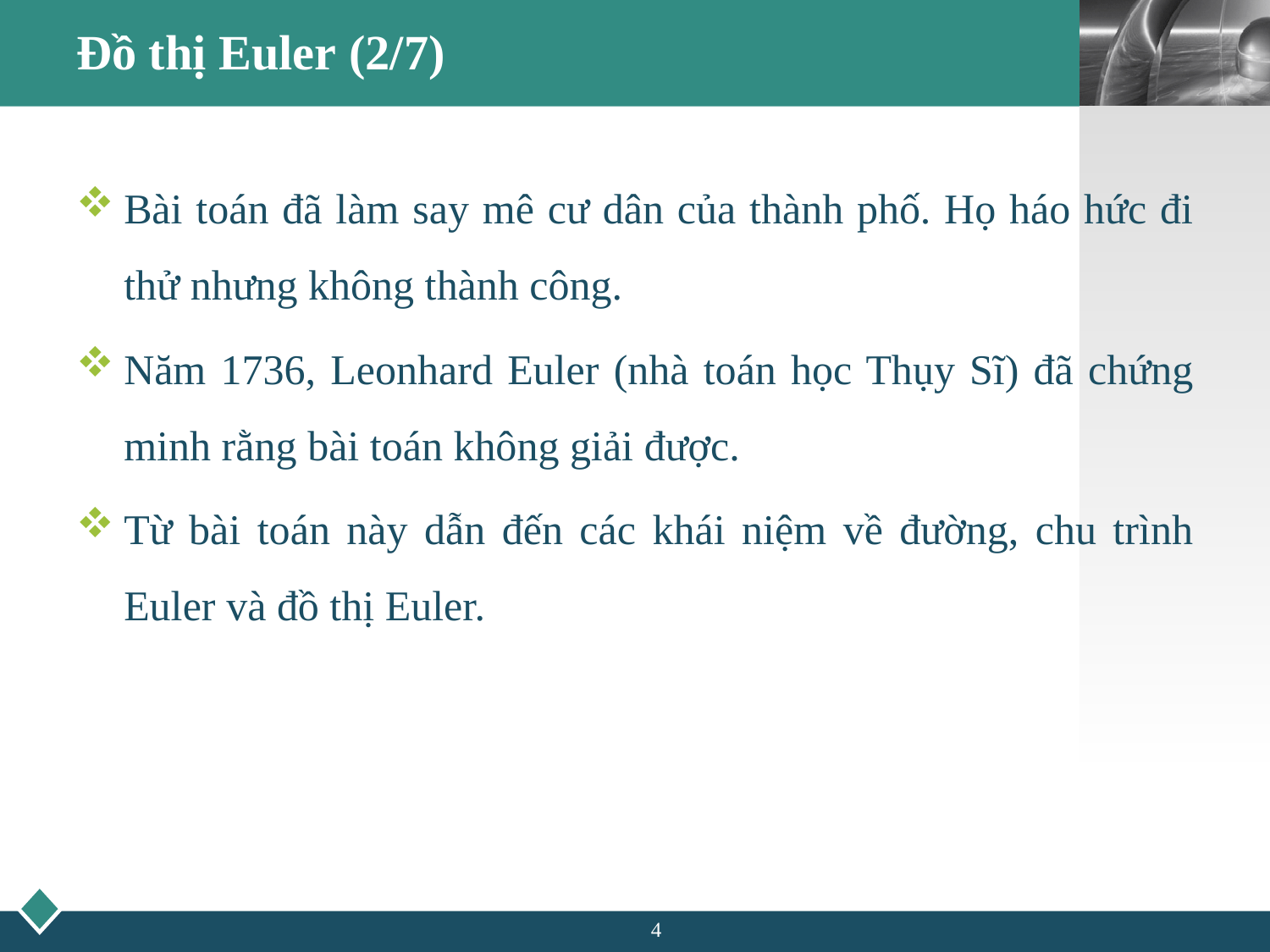

Đồ thị Euler (2/7)
# Đồ thị Euler (tt)
Bài toán đã làm say mê cư dân của thành phố. Họ háo hức đi thử nhưng không thành công.
Năm 1736, Leonhard Euler (nhà toán học Thụy Sĩ) đã chứng minh rằng bài toán không giải được.
Từ bài toán này dẫn đến các khái niệm về đường, chu trình Euler và đồ thị Euler.
4